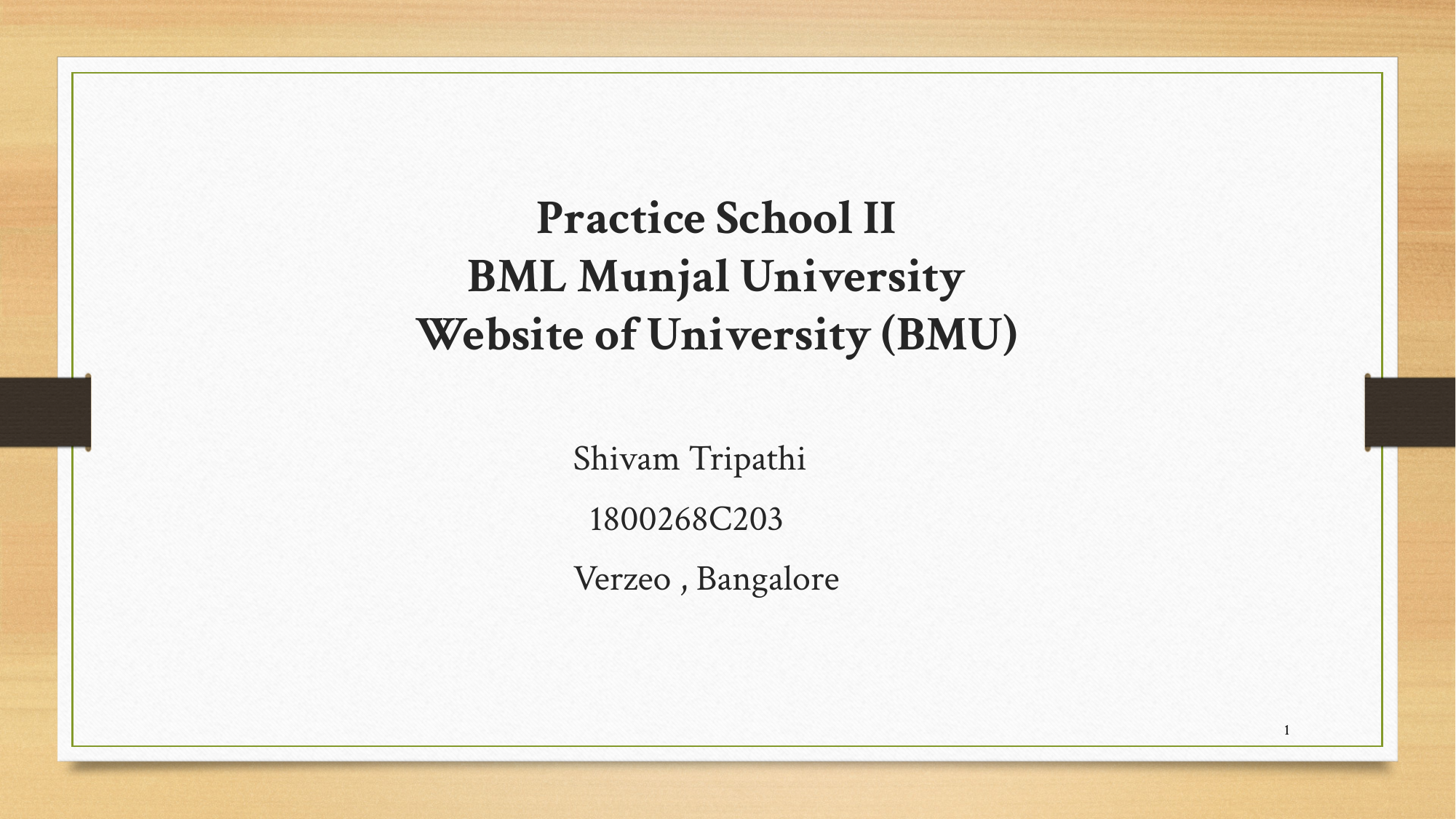

Practice School II
BML Munjal University
Website of University (BMU)
                                     Shivam Tripathi
                                       1800268C203
                                     Verzeo , Bangalore
1